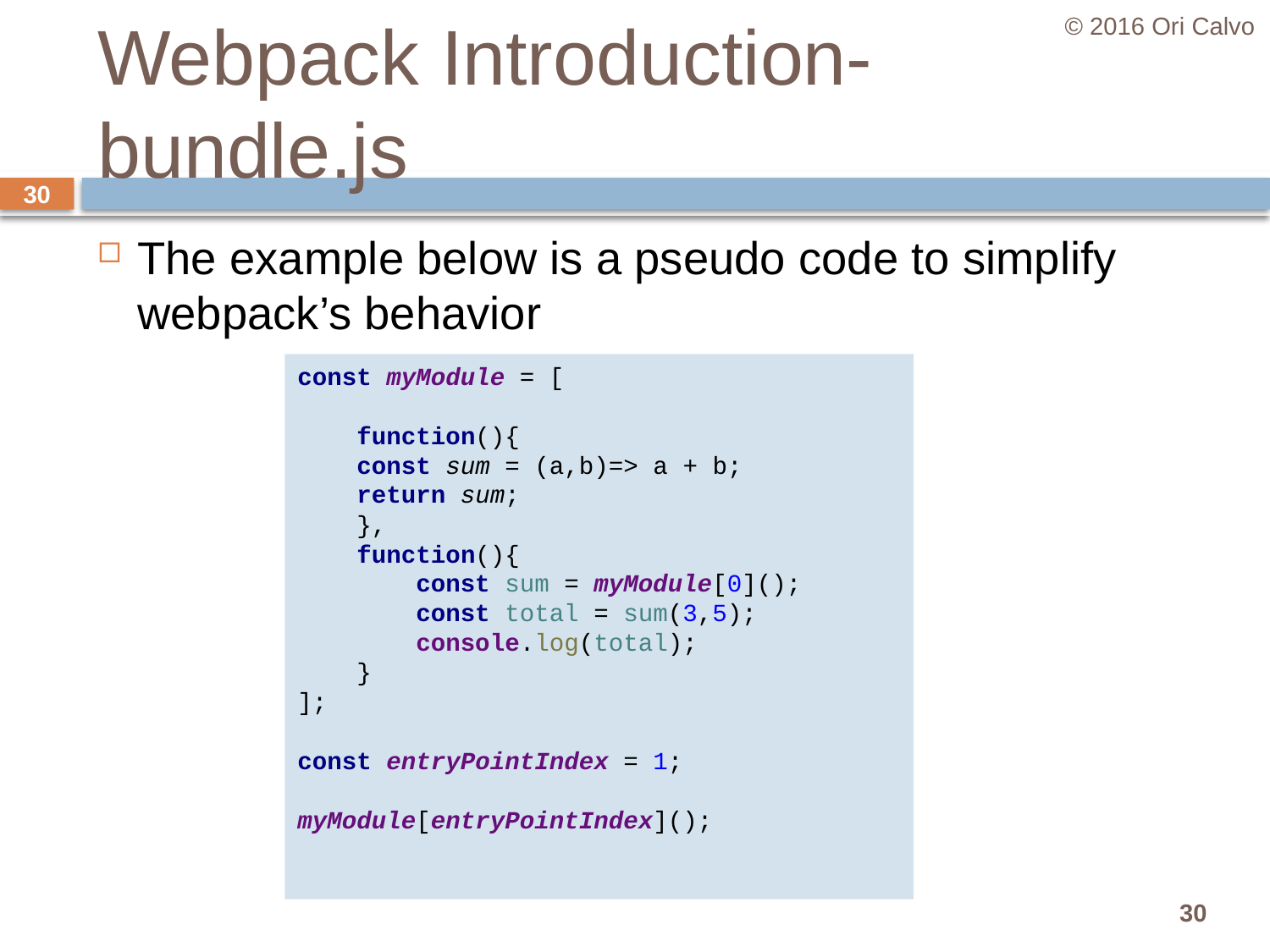

© 2016 Ori Calvo
# Webpack Introduction- bundle.js
30
The example below is a pseudo code to simplify webpack’s behavior

const myModule = [
    function(){
    const sum = (a,b)=> a + b;
    return sum;
    },
    function(){
        const sum = myModule[0]();
        const total = sum(3,5);
        console.log(total);
    }
];
const entryPointIndex = 1;
myModule[entryPointIndex]();